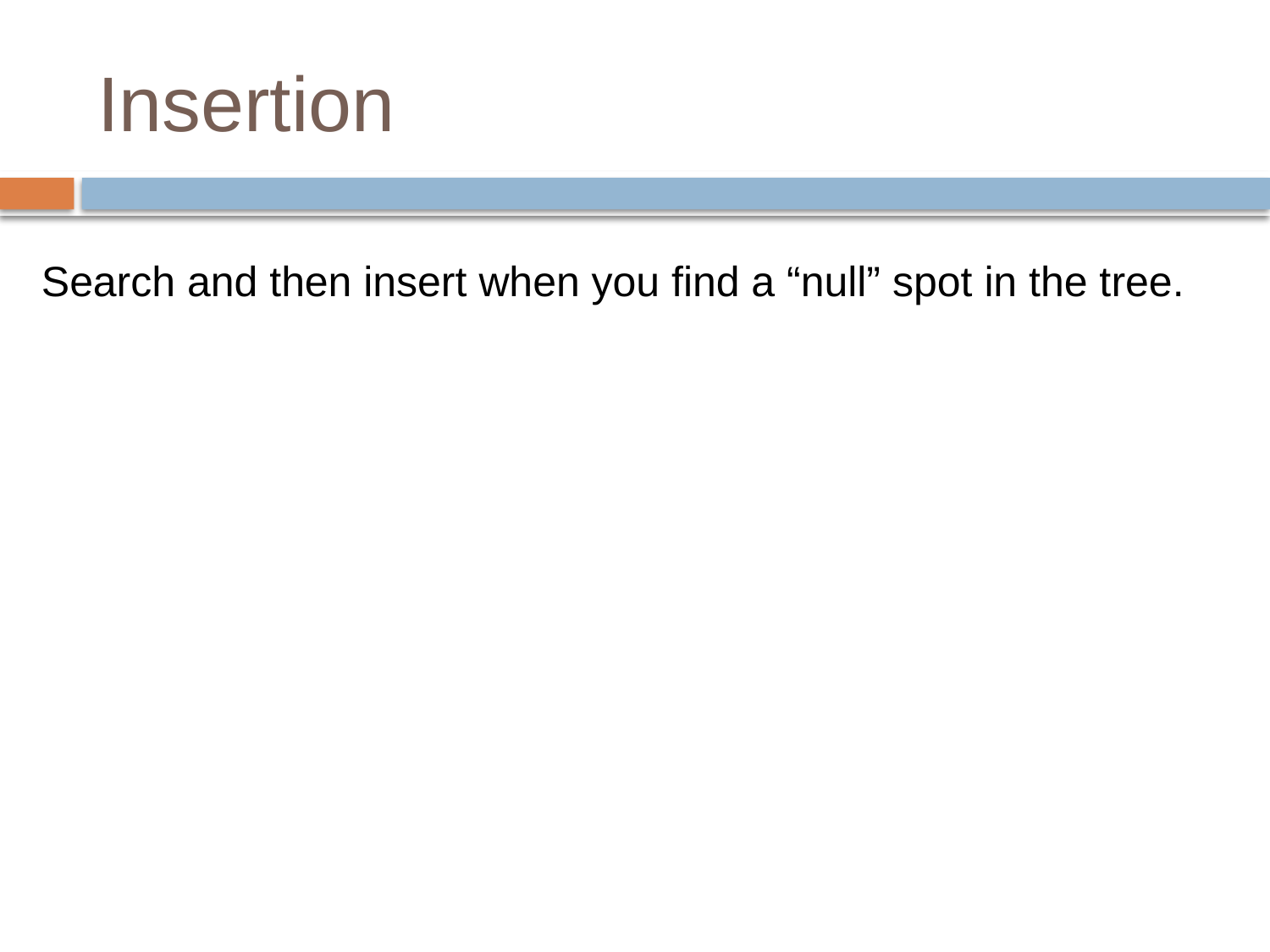

# Insertion
Search and then insert when you find a “null” spot in the tree.